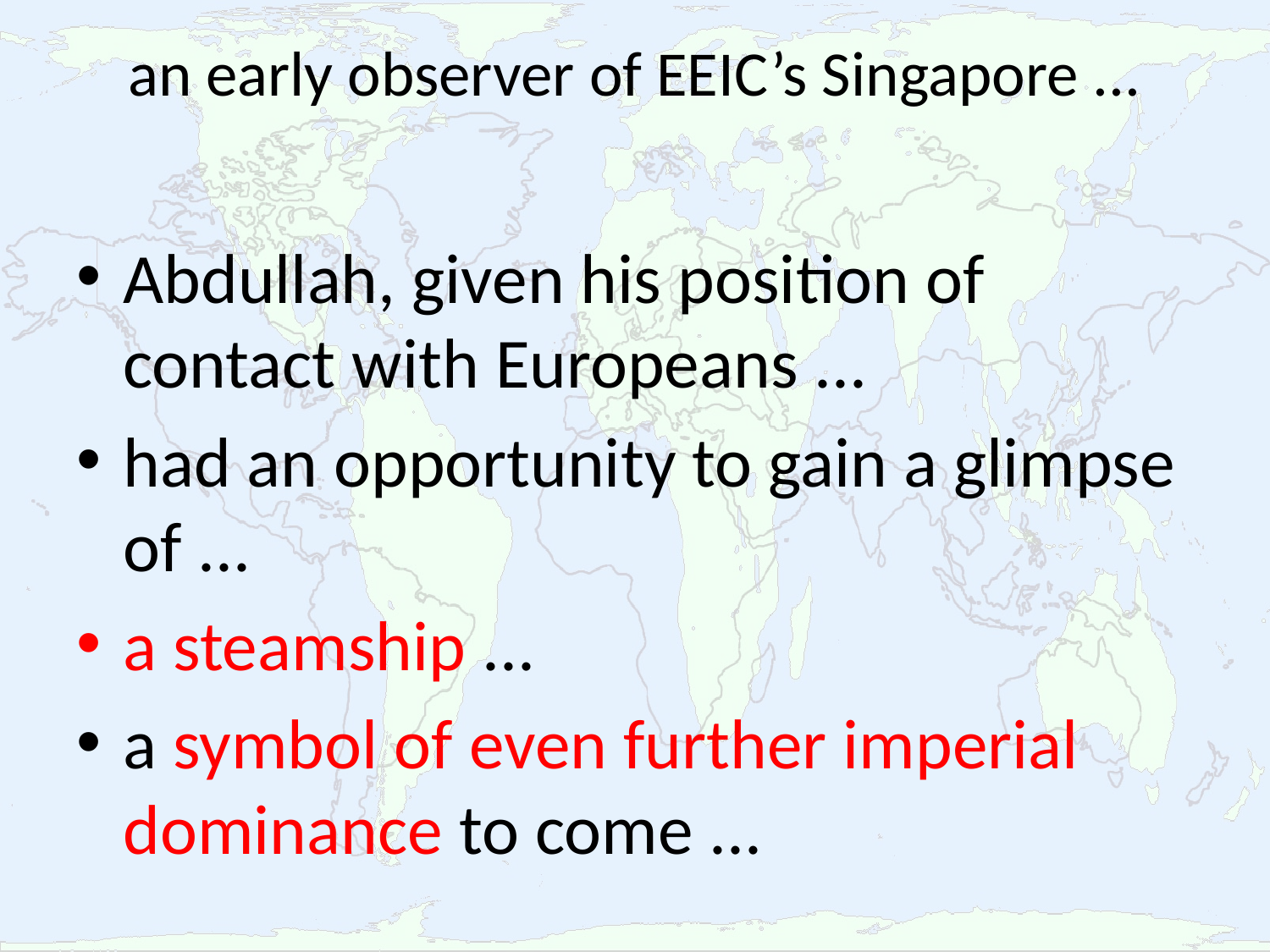

# an early observer of EEIC’s Singapore ...
Abdullah, given his position of contact with Europeans ...
had an opportunity to gain a glimpse of ...
a steamship ...
a symbol of even further imperial dominance to come ...